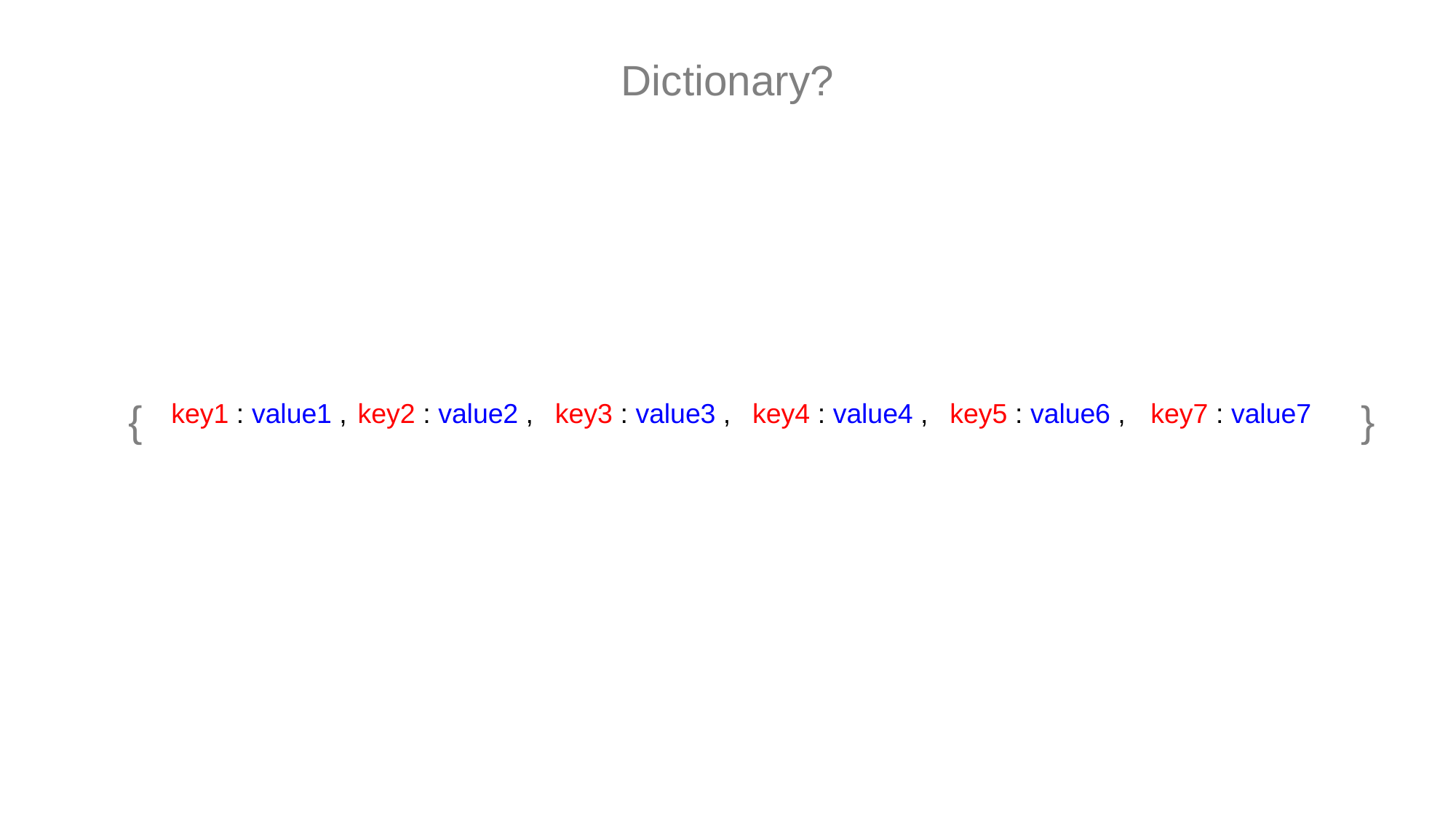

Dictionary?
{
}
key1 : value1 ,
key2 : value2 ,
key3 : value3 ,
key4 : value4 ,
key5 : value6 ,
key7 : value7